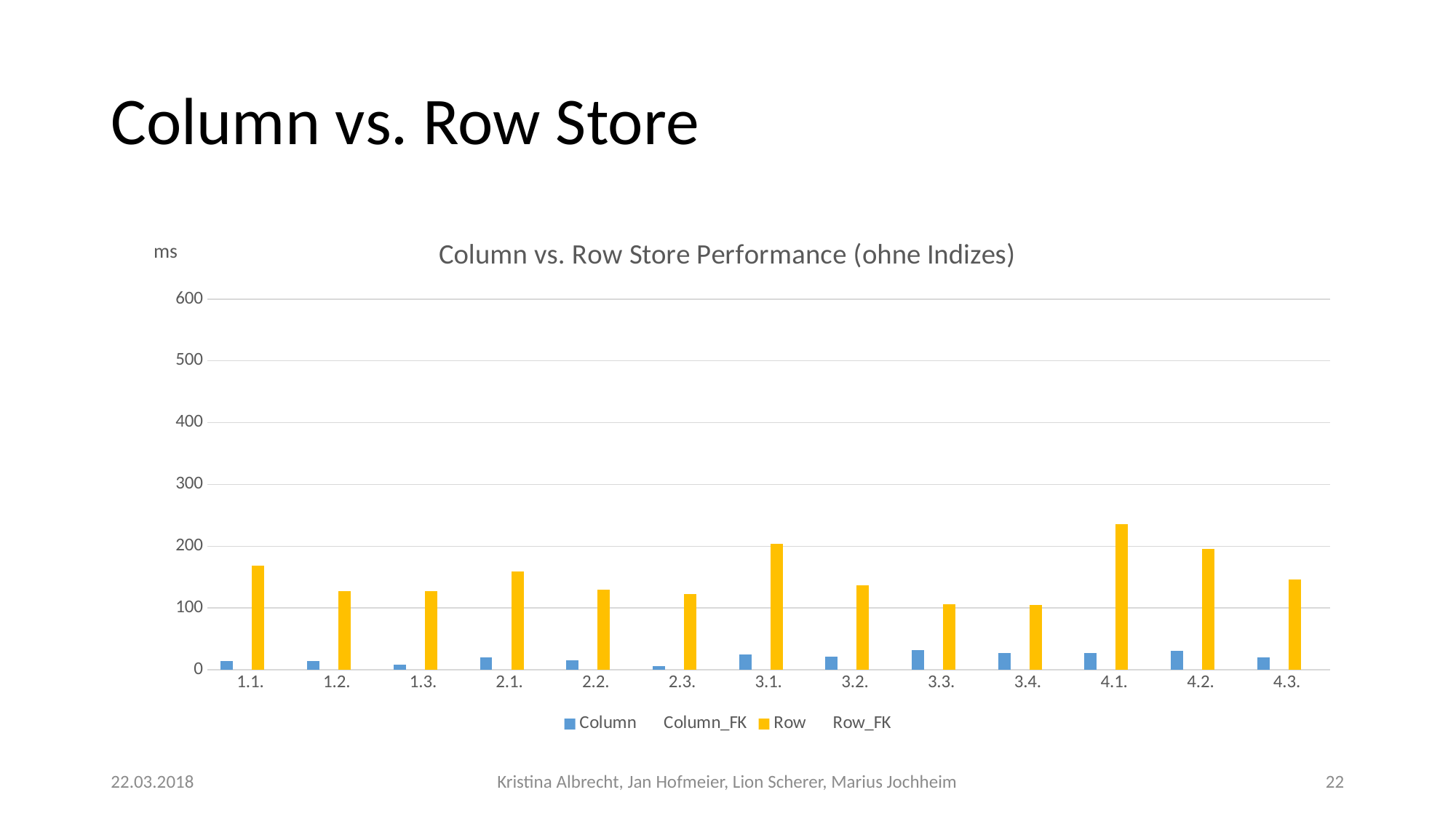

# Column vs. Row Store

### Chart: Column vs. Row Store Performance (ohne Indizes)

| Category | Column | Column_FK | Row | Row_FK |
|---|---|---|---|---|
| 1.1. | 13.948 | 11.885 | 168.755 | 209.49 |
| 1.2. | 14.382 | 5.601 | 127.721 | 17.209 |
| 1.3. | 8.617 | 2.684 | 127.062 | 4.127 |
| 2.1. | 20.232 | 14.277 | 158.762 | 30.698 |
| 2.2. | 15.469 | 10.406 | 130.113 | 12.895 |
| 2.3. | 5.528 | 2.93 | 122.405 | 6.024 |
| 3.1. | 24.32 | 21.062 | 204.063 | 527.479 |
| 3.2. | 21.338 | 20.865 | 136.821 | 58.963 |
| 3.3. | 31.557 | 6.687 | 106.212 | 6.667 |
| 3.4. | 26.677 | 6.625 | 104.391 | 8.672 |
| 4.1. | 27.111 | 22.553 | 235.3 | 534.519 |
| 4.2. | 30.93 | 24.679 | 196.192 | 365.581 |
| 4.3. | 20.328 | 18.164 | 145.925 | 101.803 |
22.03.2018
Kristina Albrecht, Jan Hofmeier, Lion Scherer, Marius Jochheim
22